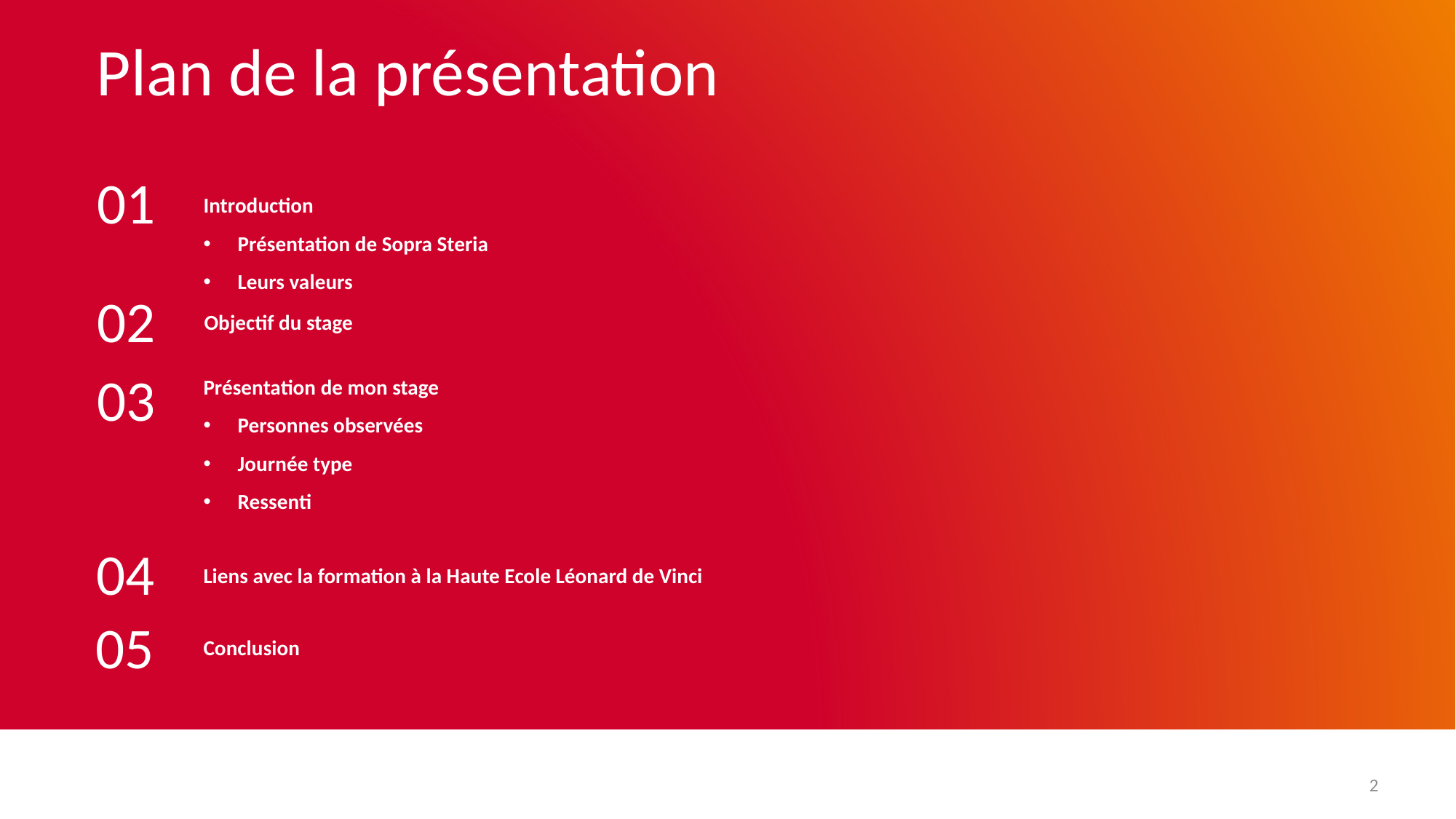

# Plan de la présentation
01
Introduction
Présentation de Sopra Steria
Leurs valeurs
02
Objectif du stage
03
Présentation de mon stage
Personnes observées
Journée type
Ressenti
04
Liens avec la formation à la Haute Ecole Léonard de Vinci
Conclusion
05
2